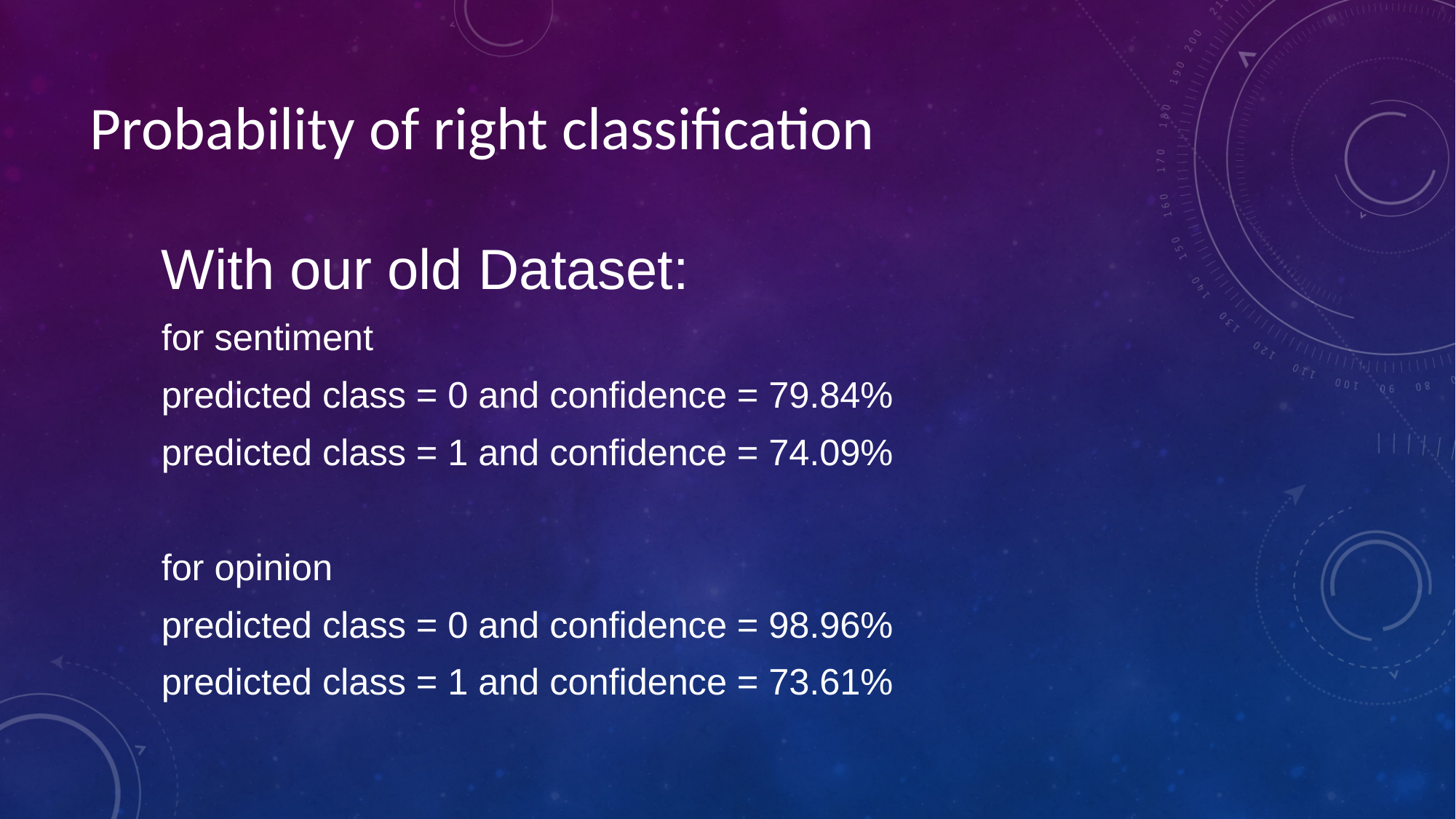

Probability of right classification
With our old Dataset:
for sentiment
predicted class = 0 and confidence = 79.84%
predicted class = 1 and confidence = 74.09%

for opinion
predicted class = 0 and confidence = 98.96%
predicted class = 1 and confidence = 73.61%